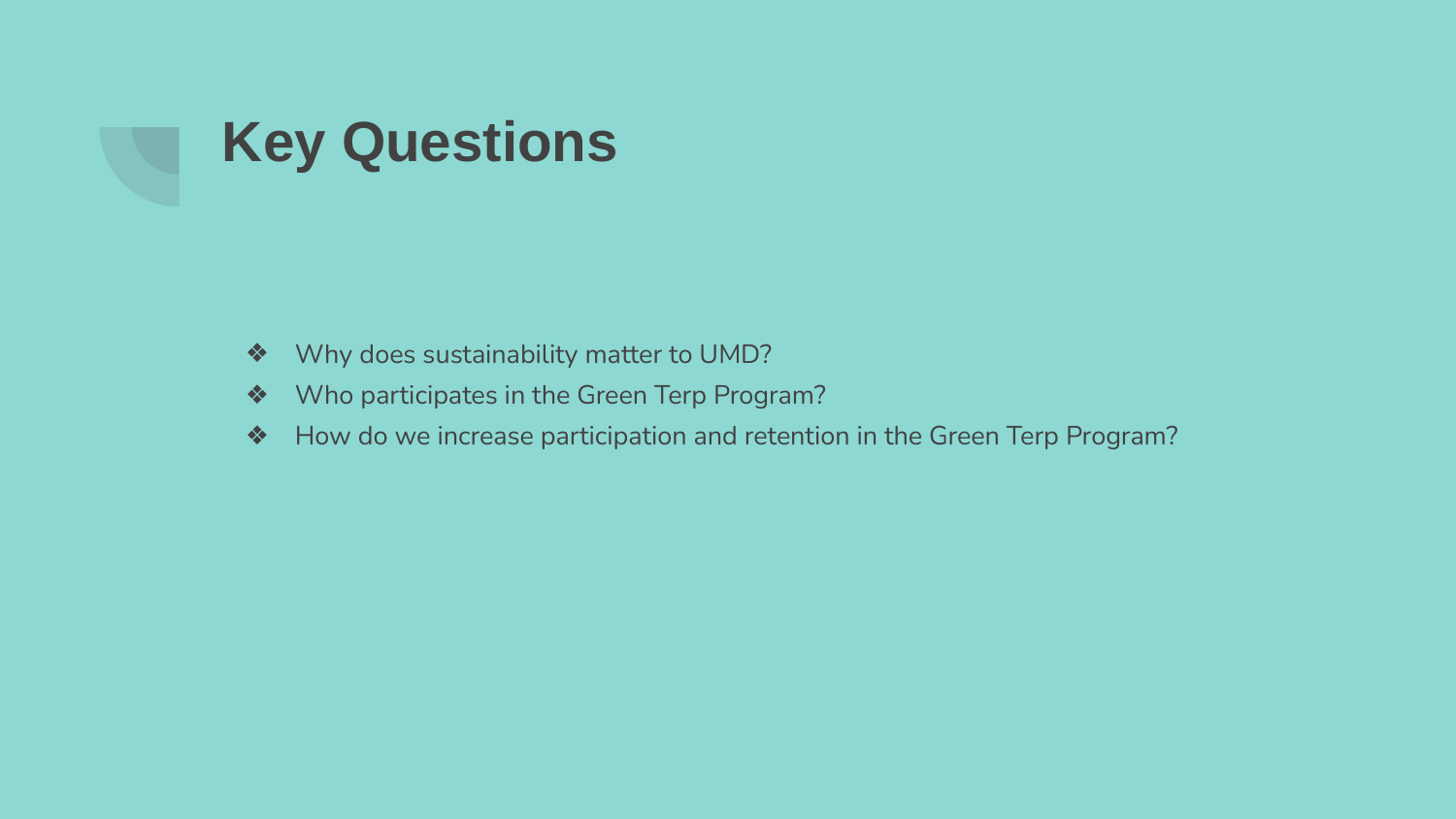

# Key Questions
Why does sustainability matter to UMD?
Who participates in the Green Terp Program?
How do we increase participation and retention in the Green Terp Program?